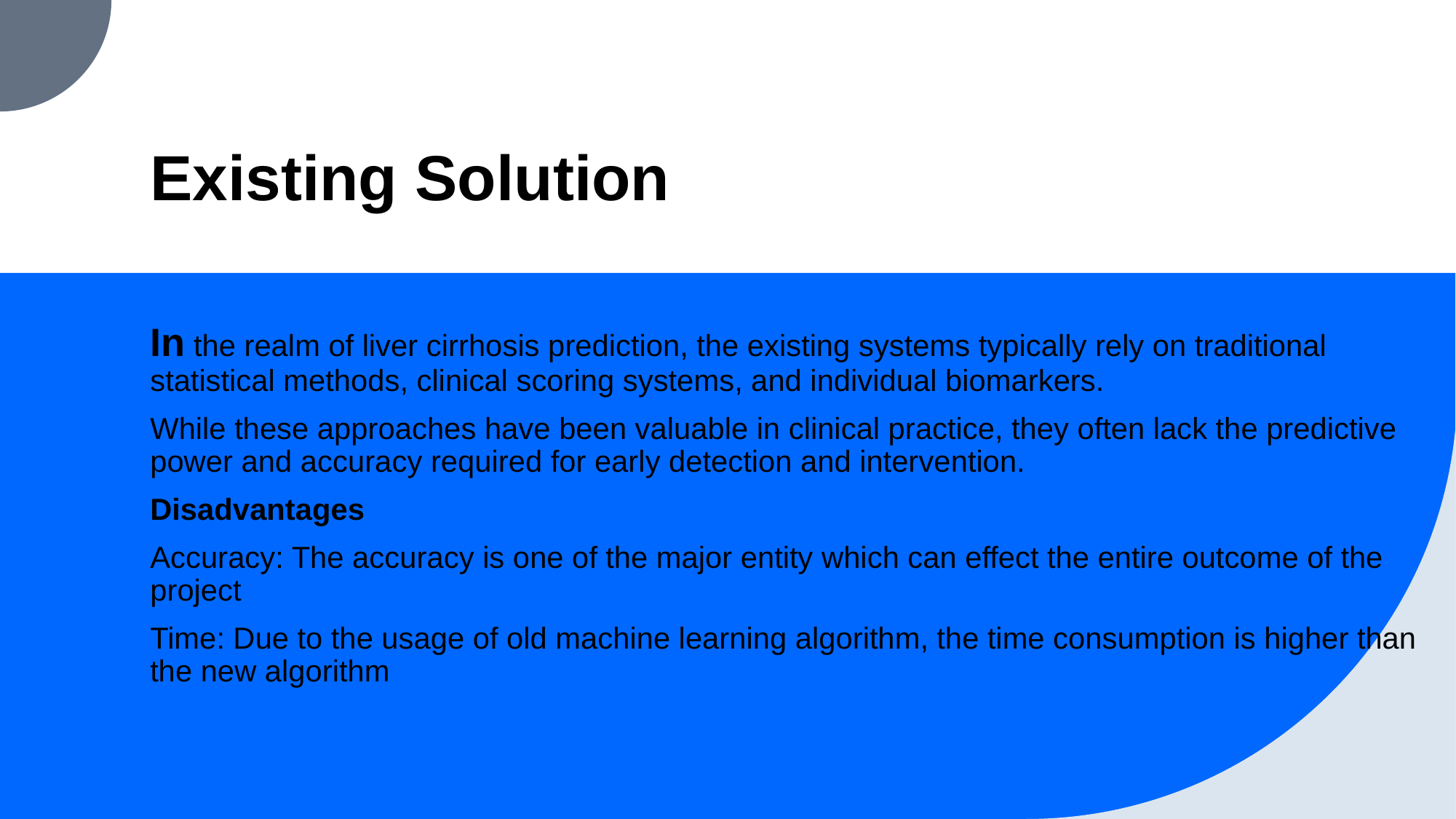

# Existing Solution
In the realm of liver cirrhosis prediction, the existing systems typically rely on traditional statistical methods, clinical scoring systems, and individual biomarkers.
While these approaches have been valuable in clinical practice, they often lack the predictive power and accuracy required for early detection and intervention.
Disadvantages
Accuracy: The accuracy is one of the major entity which can effect the entire outcome of the project
Time: Due to the usage of old machine learning algorithm, the time consumption is higher than the new algorithm